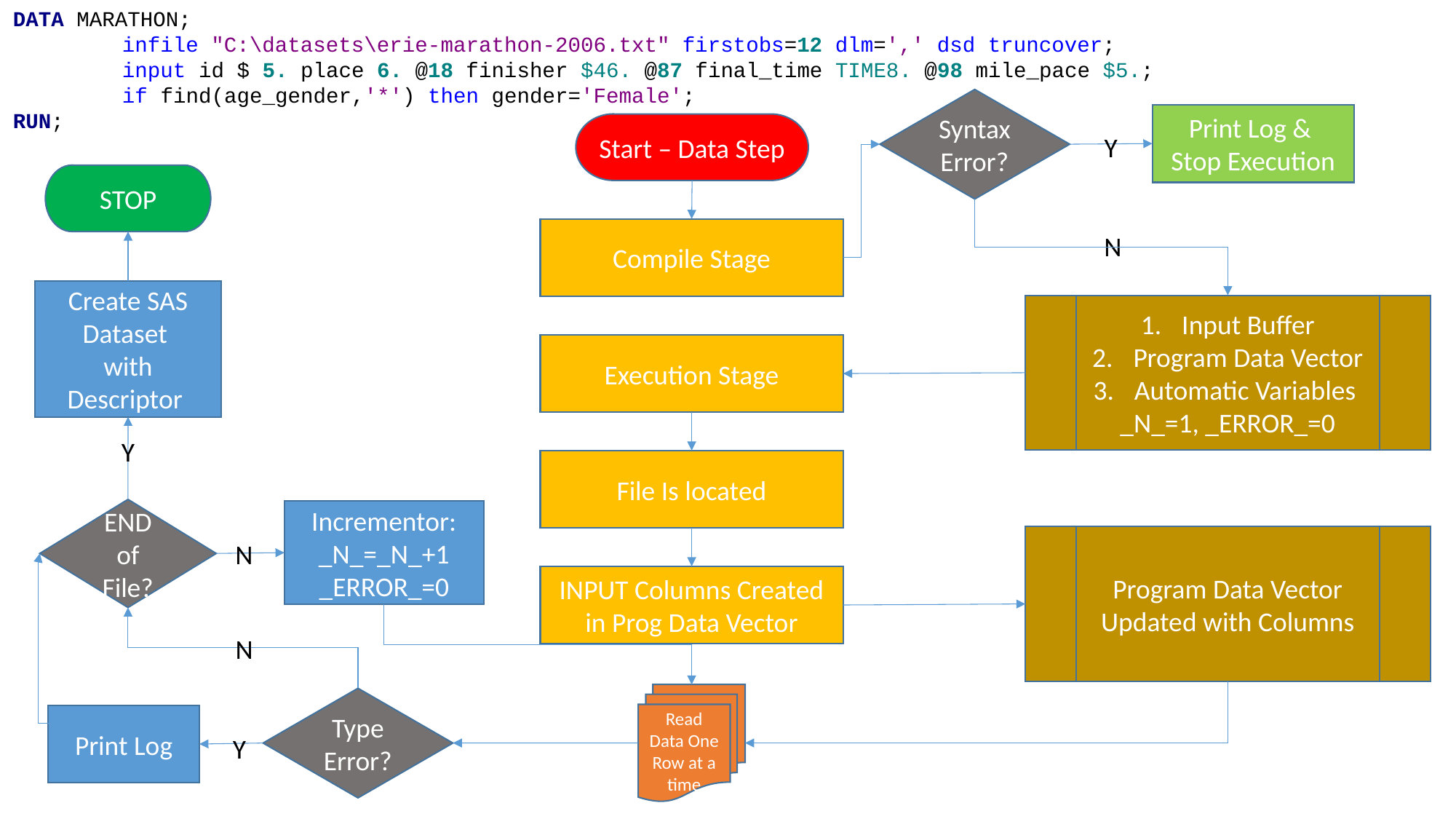

DATA MARATHON;
	infile "C:\datasets\erie-marathon-2006.txt" firstobs=12 dlm=',' dsd truncover;
	input id $ 5. place 6. @18 finisher $46. @87 final_time TIME8. @98 mile_pace $5.;
	if find(age_gender,'*') then gender='Female';
RUN;
Syntax Error?
Print Log &
Stop Execution
Start – Data Step
Y
STOP
Compile Stage
N
Create SAS Dataset
with Descriptor
Input Buffer
Program Data Vector
Automatic Variables
_N_=1, _ERROR_=0
Execution Stage
Y
File Is located
END of File?
Incrementor:
_N_=_N_+1
_ERROR_=0
Program Data Vector
Updated with Columns
N
INPUT Columns Created in Prog Data Vector
N
Read Data One Row at a time
Type Error?
Print Log
Y